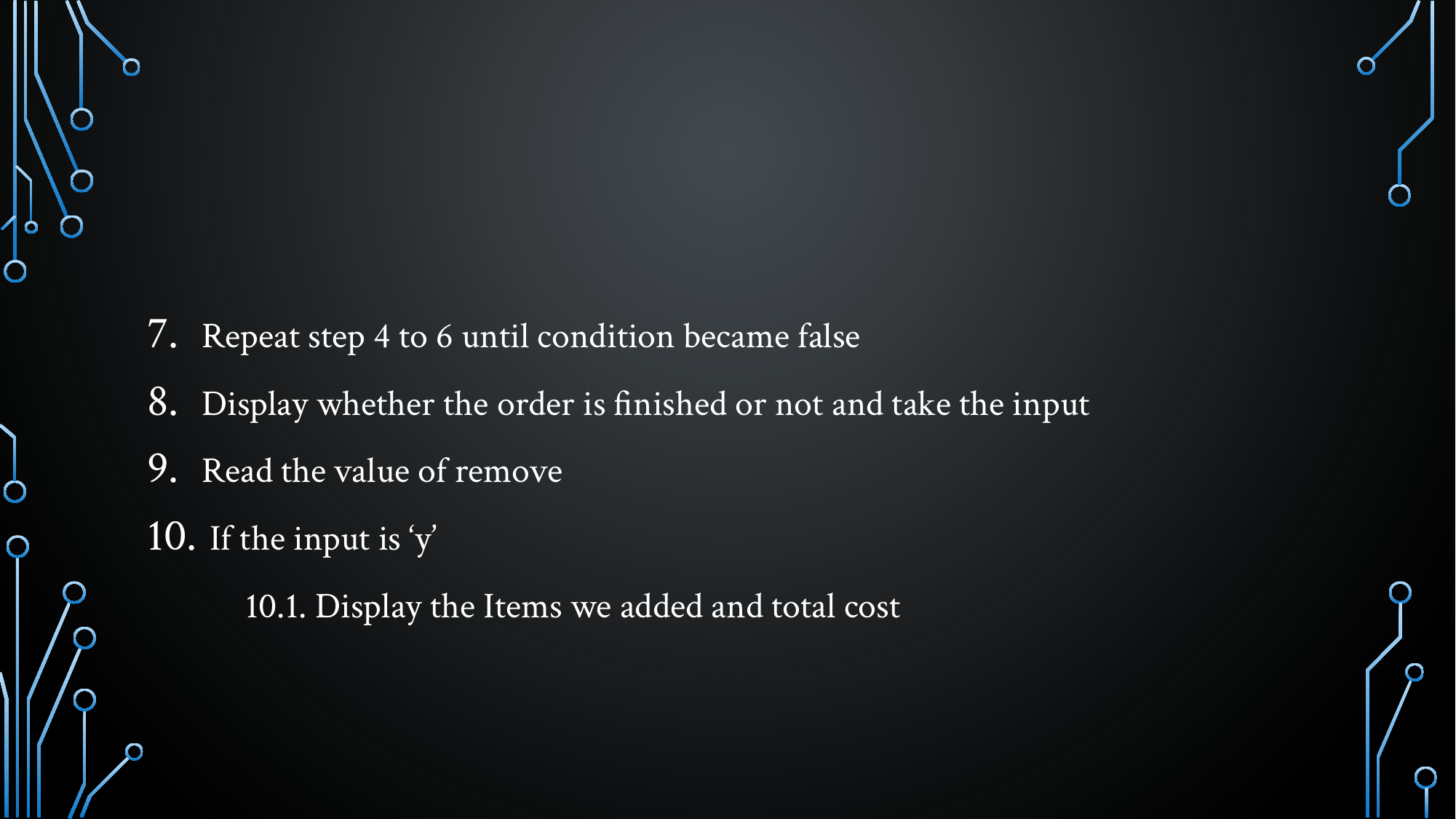

#
Repeat step 4 to 6 until condition became false
Display whether the order is finished or not and take the input
Read the value of remove
 If the input is ‘y’
            10.1. Display the Items we added and total cost